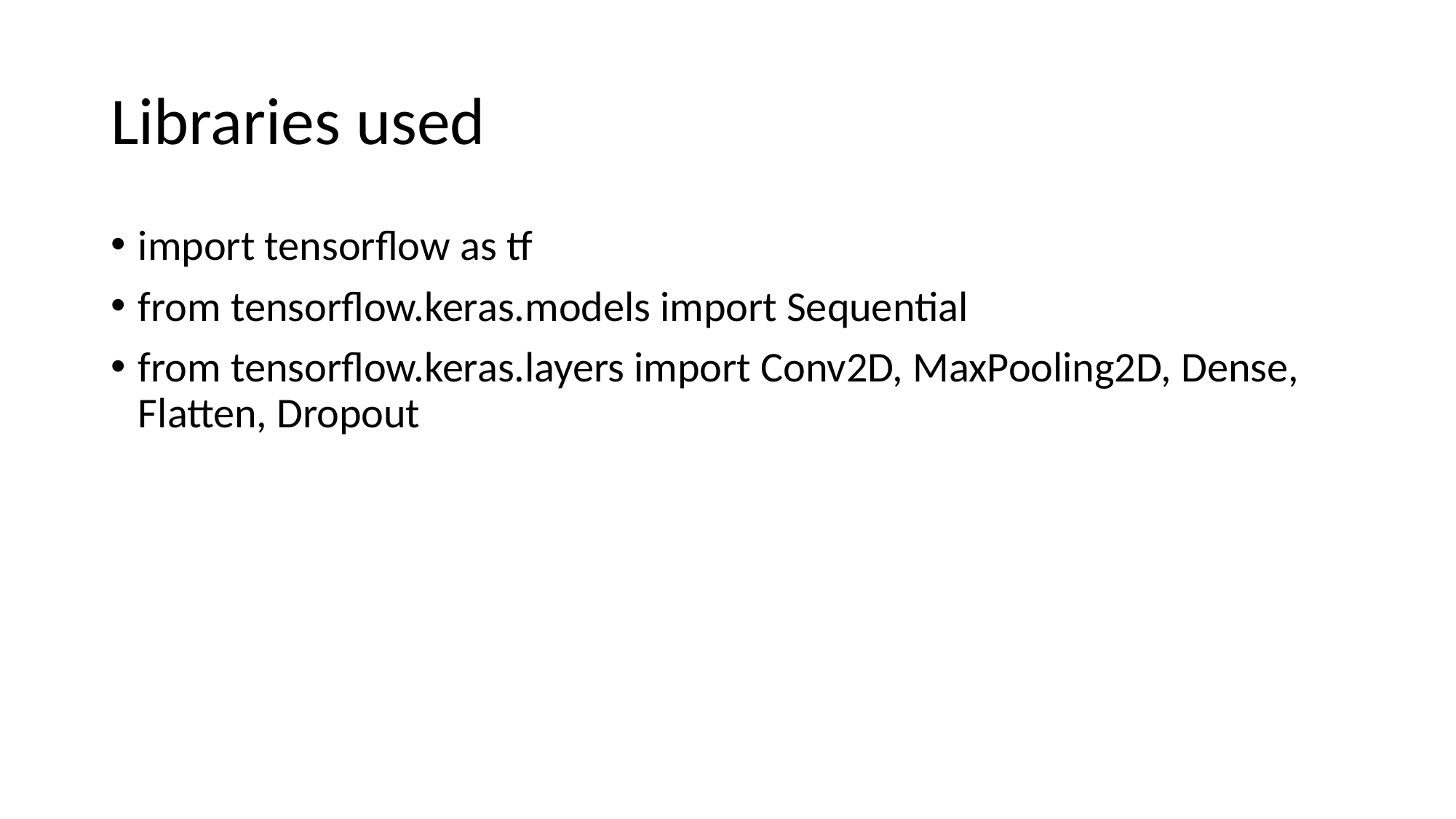

# Libraries used
import tensorflow as tf
from tensorflow.keras.models import Sequential
from tensorflow.keras.layers import Conv2D, MaxPooling2D, Dense, Flatten, Dropout